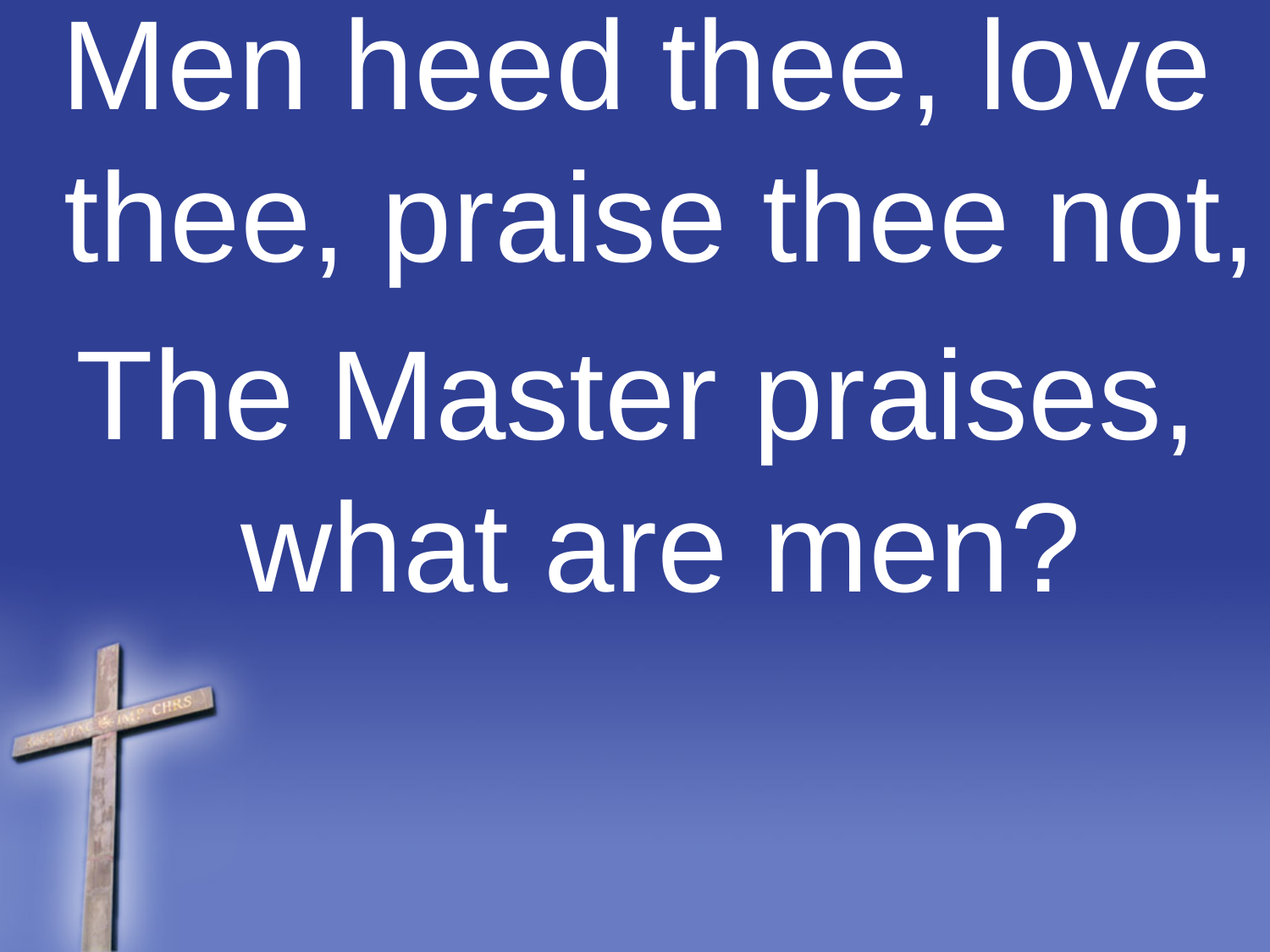

Men heed thee, love thee, praise thee not,
The Master praises, what are men?